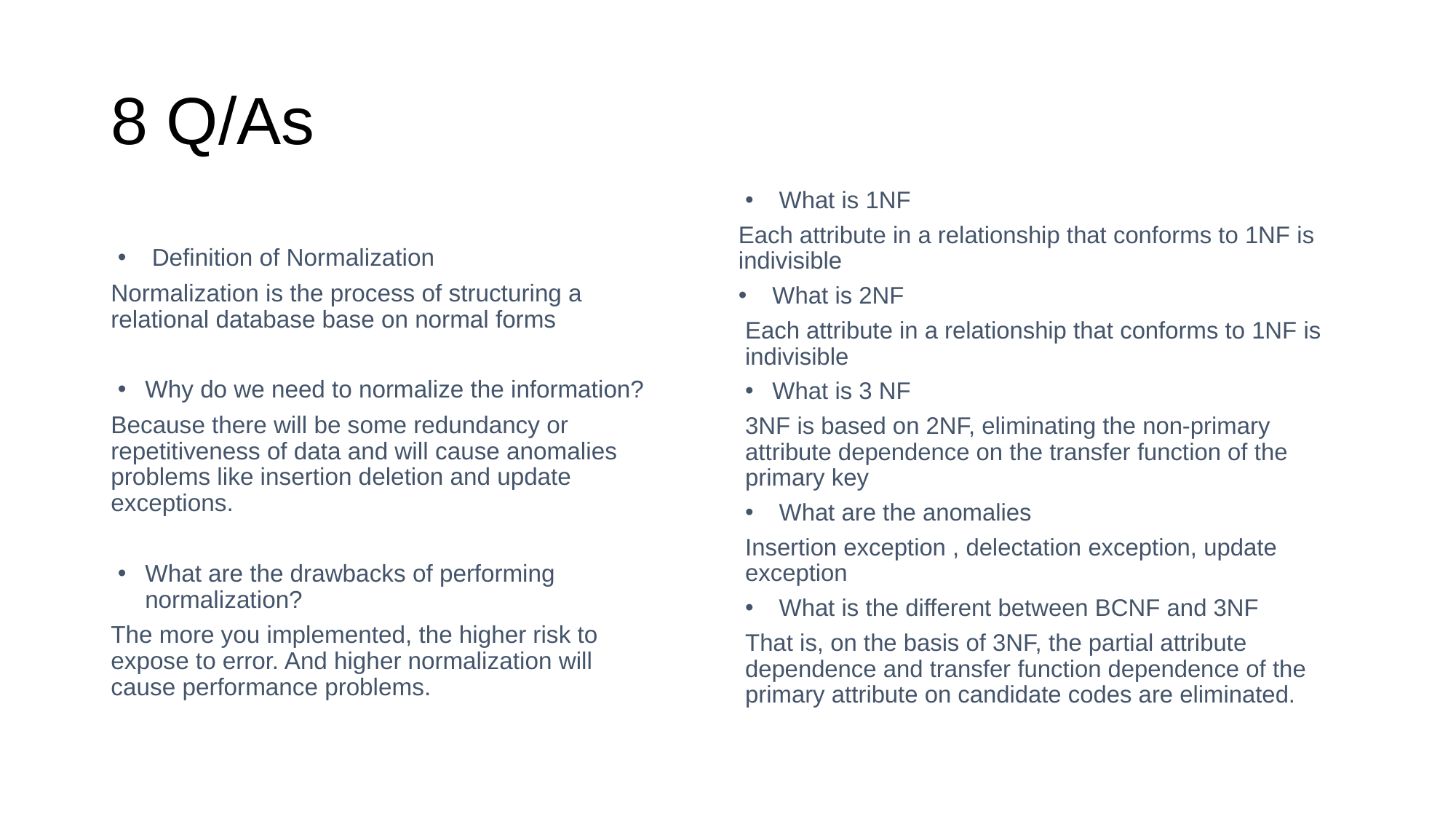

# 8 Q/As

What is 1NF
Each attribute in a relationship that conforms to 1NF is indivisible
What is 2NF
Each attribute in a relationship that conforms to 1NF is indivisible
What is 3 NF
3NF is based on 2NF, eliminating the non-primary attribute dependence on the transfer function of the primary key
What are the anomalies
Insertion exception , delectation exception, update exception
What is the different between BCNF and 3NF
That is, on the basis of 3NF, the partial attribute dependence and transfer function dependence of the primary attribute on candidate codes are eliminated.

Definition of Normalization
Normalization is the process of structuring a relational database base on normal forms

Why do we need to normalize the information?
Because there will be some redundancy or repetitiveness of data and will cause anomalies problems like insertion deletion and update exceptions.

What are the drawbacks of performing normalization?
The more you implemented, the higher risk to expose to error. And higher normalization will cause performance problems.